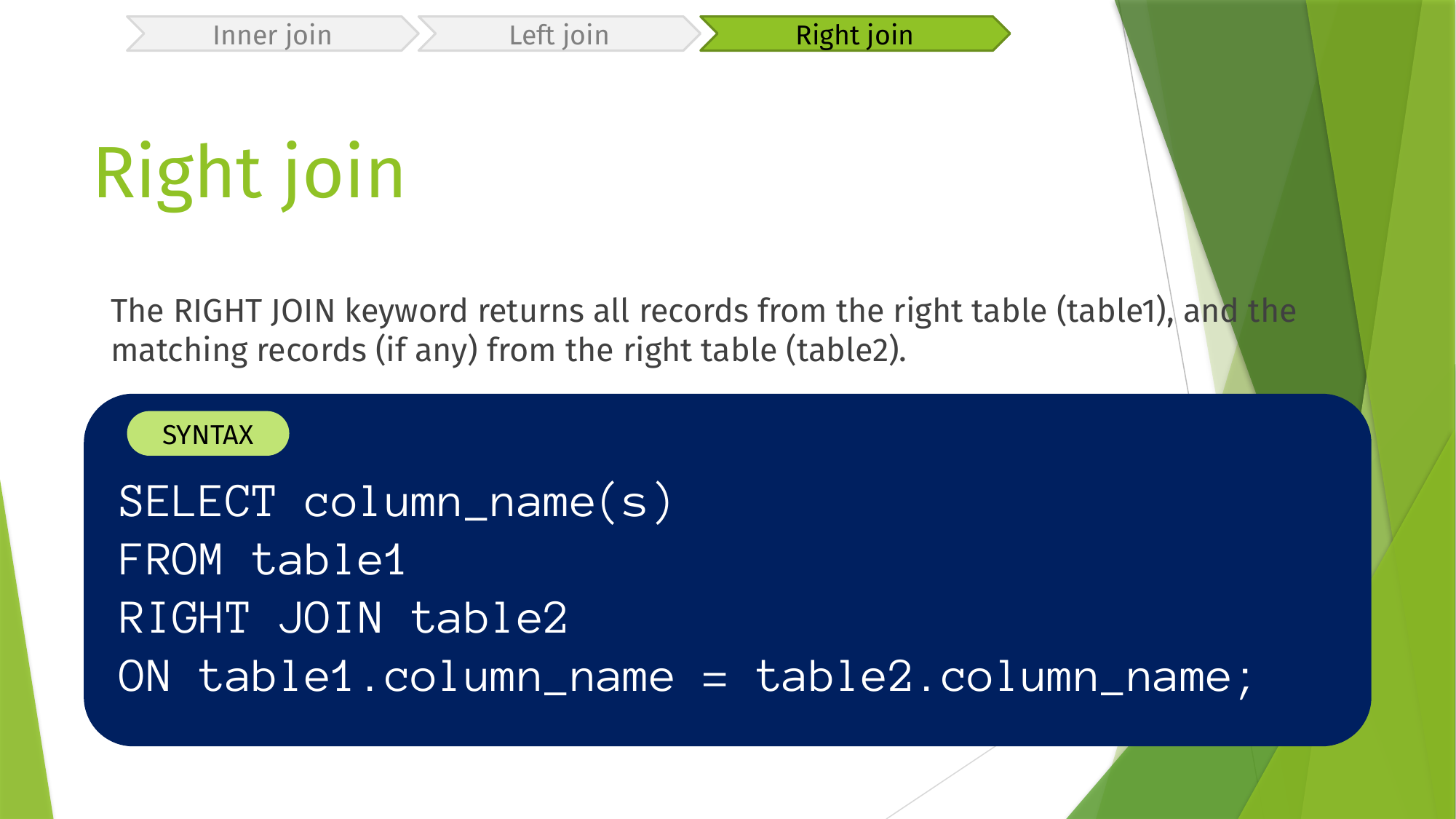

Inner join
Left join
Right join
# Right join
The RIGHT JOIN keyword returns all records from the right table (table1), and the matching records (if any) from the right table (table2).

Example
SYNTAX
SELECT Orders.OrderID, Customers.CustomerName
FROM Orders
RIGHT JOIN Customers ON Orders.CustomerID = Customers.CustomerID;
SELECT column_name(s)
FROM table1
RIGHT JOIN table2
ON table1.column_name = table2.column_name;